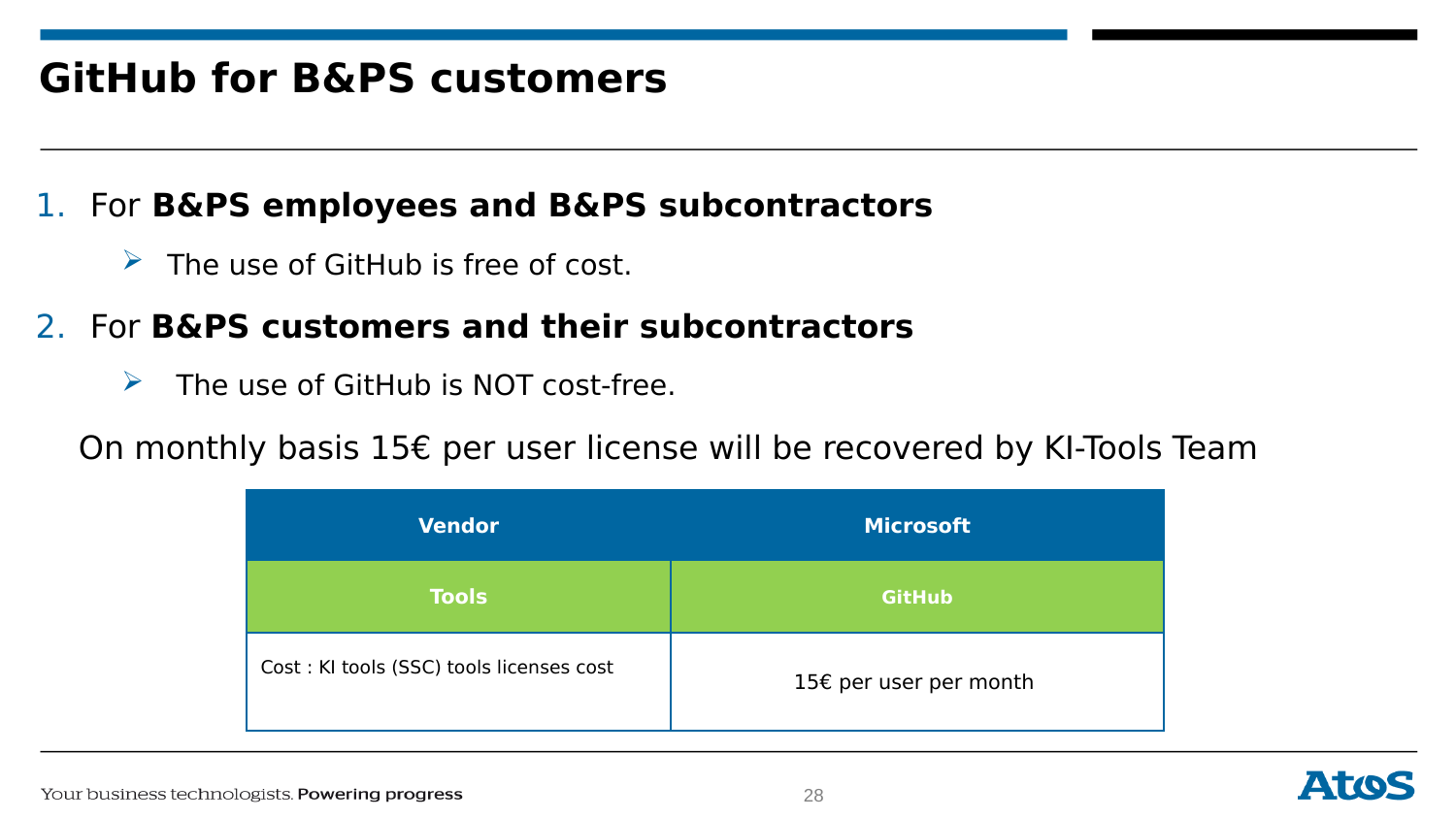

# GitHub for B&PS customers
For B&PS employees and B&PS subcontractors
The use of GitHub is free of cost.
For B&PS customers and their subcontractors
The use of GitHub is NOT cost-free.
On monthly basis 15€ per user license will be recovered by KI-Tools Team

Vendor
Microsoft
GitHub
Tools
15€ per user per month
Cost : KI tools (SSC) tools licenses cost